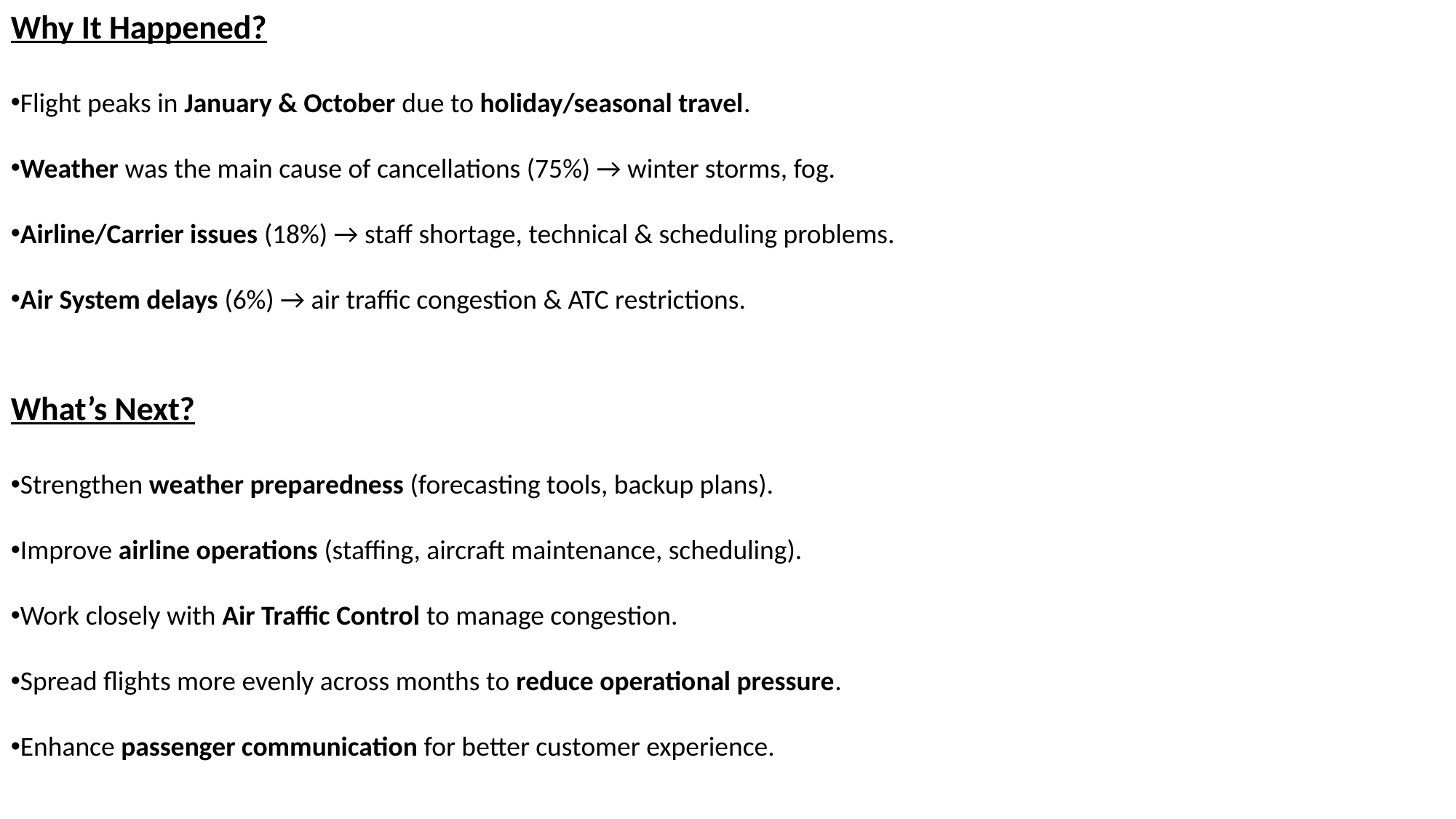

Why It Happened?

Flight peaks in January & October due to holiday/seasonal travel.

Weather was the main cause of cancellations (75%) → winter storms, fog.

Airline/Carrier issues (18%) → staff shortage, technical & scheduling problems.

Air System delays (6%) → air traffic congestion & ATC restrictions.
What’s Next?

Strengthen weather preparedness (forecasting tools, backup plans).

Improve airline operations (staffing, aircraft maintenance, scheduling).

Work closely with Air Traffic Control to manage congestion.

Spread flights more evenly across months to reduce operational pressure.

Enhance passenger communication for better customer experience.